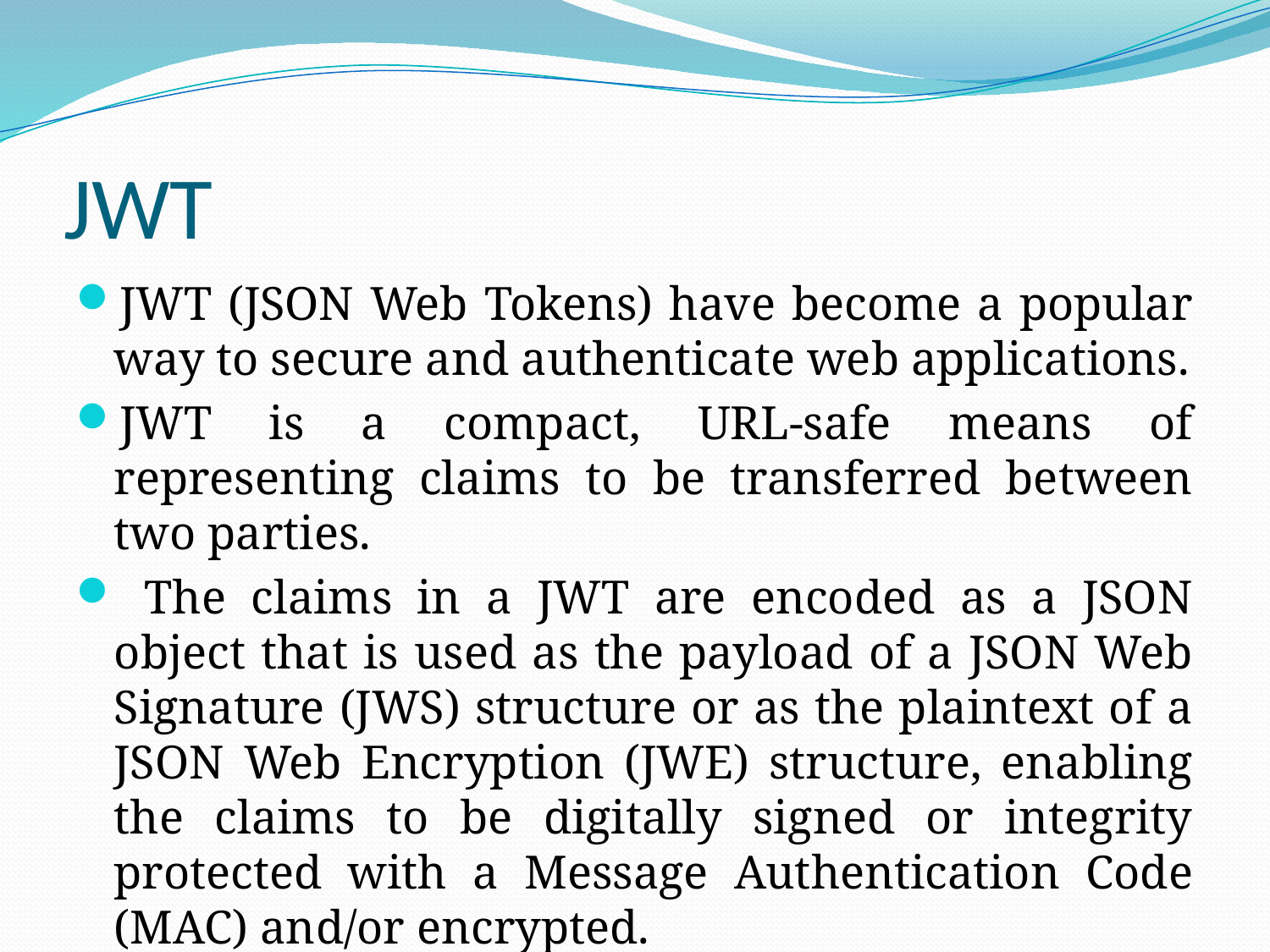

# JWT
JWT (JSON Web Tokens) have become a popular way to secure and authenticate web applications.
JWT is a compact, URL-safe means of representing claims to be transferred between two parties.
 The claims in a JWT are encoded as a JSON object that is used as the payload of a JSON Web Signature (JWS) structure or as the plaintext of a JSON Web Encryption (JWE) structure, enabling the claims to be digitally signed or integrity protected with a Message Authentication Code (MAC) and/or encrypted.